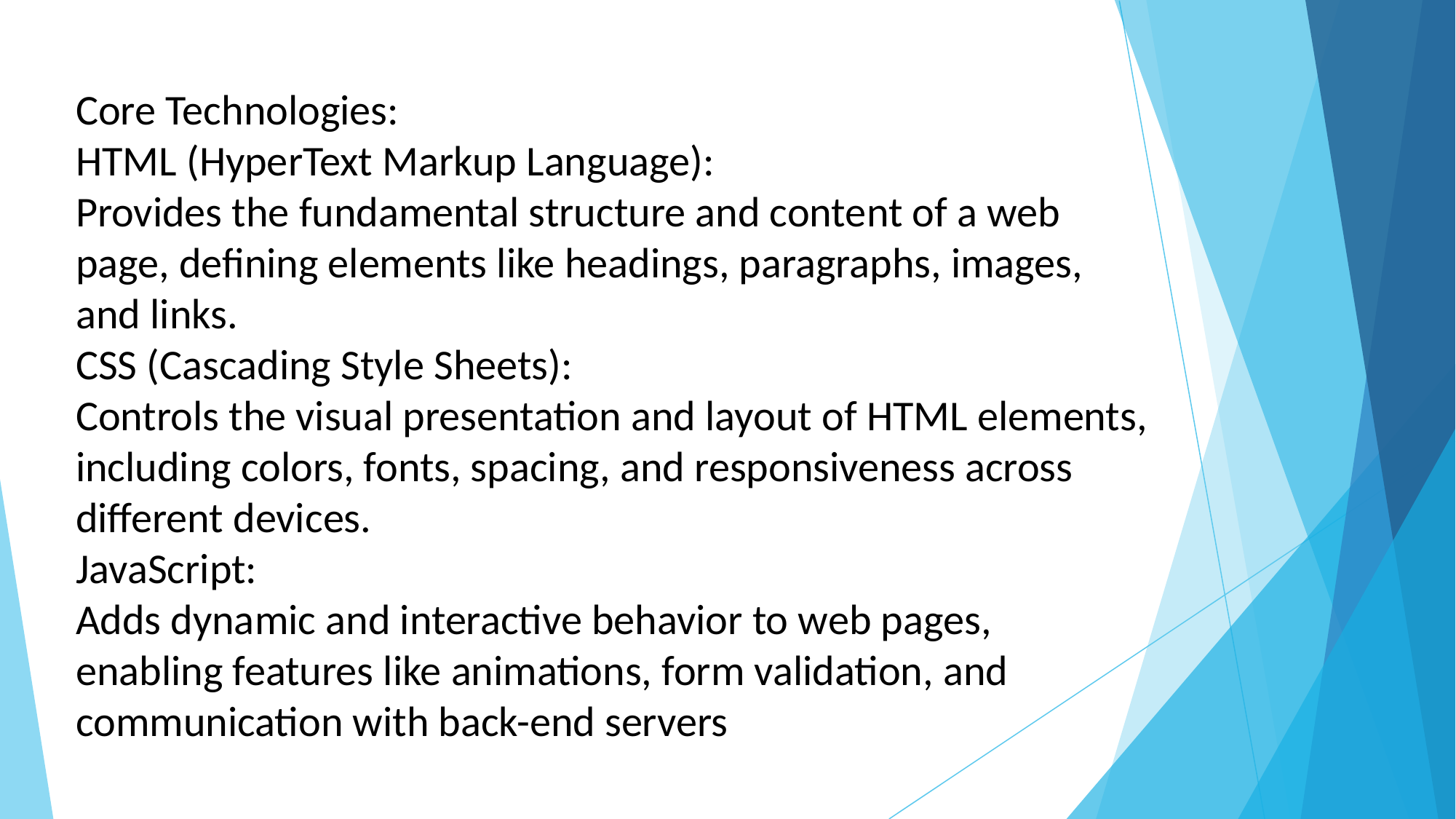

Core Technologies:
HTML (HyperText Markup Language):
Provides the fundamental structure and content of a web page, defining elements like headings, paragraphs, images, and links.
CSS (Cascading Style Sheets):
Controls the visual presentation and layout of HTML elements, including colors, fonts, spacing, and responsiveness across different devices.
JavaScript:
Adds dynamic and interactive behavior to web pages, enabling features like animations, form validation, and communication with back-end servers